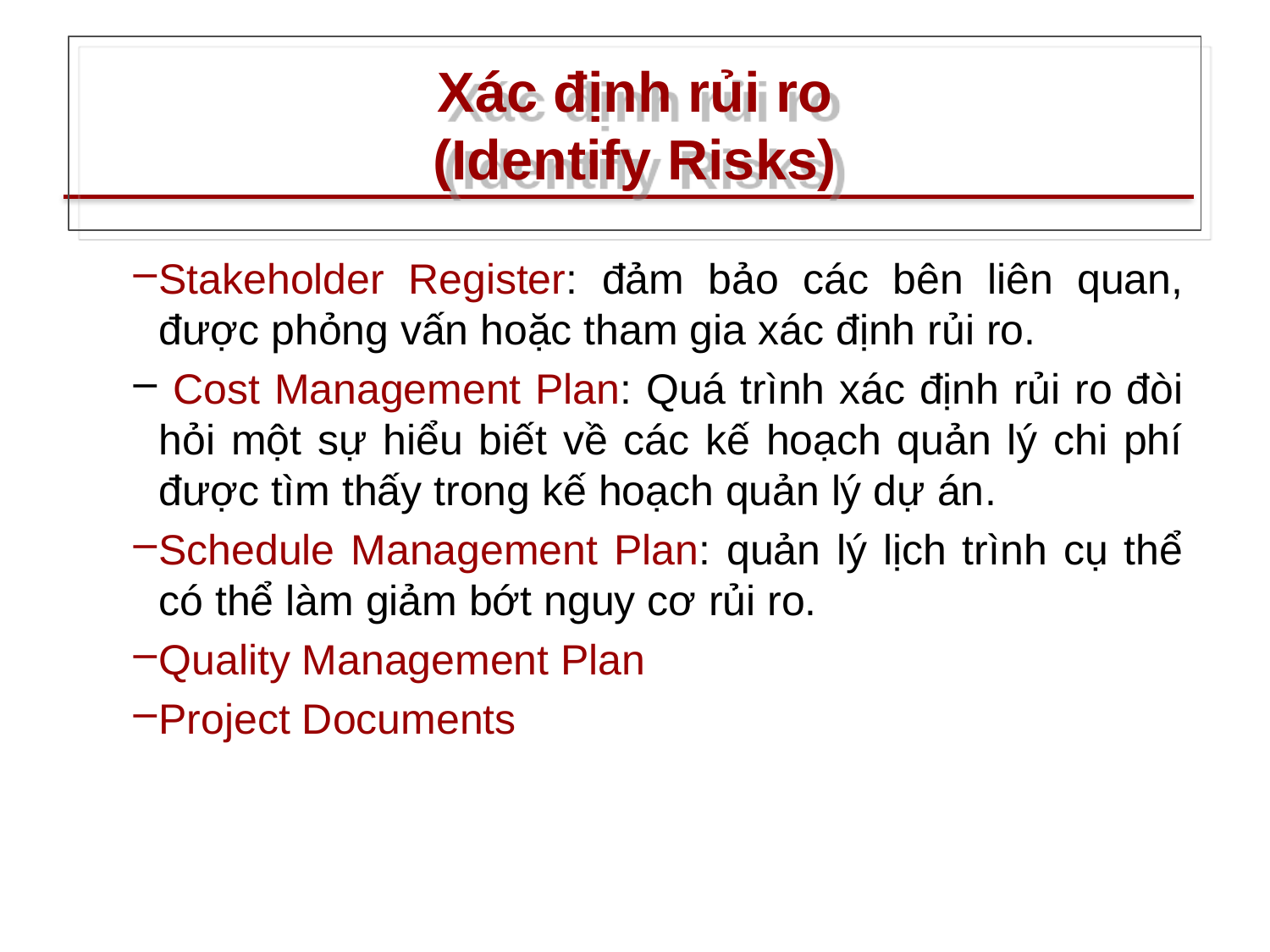

# Xác định rủi ro (Identify Risks)
Stakeholder Register: đảm bảo các bên liên quan, được phỏng vấn hoặc tham gia xác định rủi ro.
 Cost Management Plan: Quá trình xác định rủi ro đòi hỏi một sự hiểu biết về các kế hoạch quản lý chi phí được tìm thấy trong kế hoạch quản lý dự án.
Schedule Management Plan: quản lý lịch trình cụ thể có thể làm giảm bớt nguy cơ rủi ro.
Quality Management Plan
Project Documents